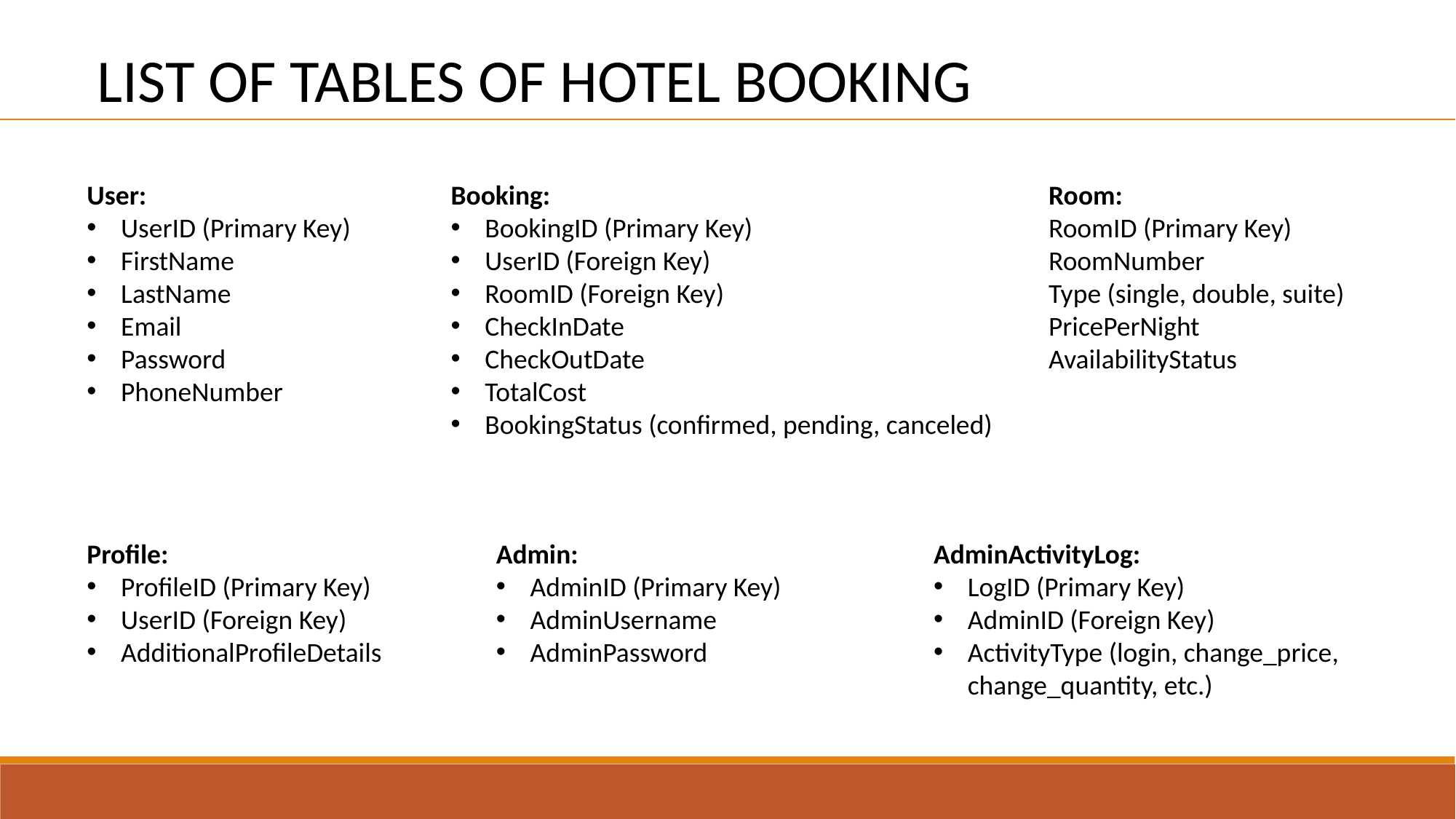

LIST OF TABLES OF HOTEL BOOKING
User:
UserID (Primary Key)
FirstName
LastName
Email
Password
PhoneNumber
Booking:
BookingID (Primary Key)
UserID (Foreign Key)
RoomID (Foreign Key)
CheckInDate
CheckOutDate
TotalCost
BookingStatus (confirmed, pending, canceled)
Room:
RoomID (Primary Key)
RoomNumber
Type (single, double, suite)
PricePerNight
AvailabilityStatus
Profile:
ProfileID (Primary Key)
UserID (Foreign Key)
AdditionalProfileDetails
Admin:
AdminID (Primary Key)
AdminUsername
AdminPassword
AdminActivityLog:
LogID (Primary Key)
AdminID (Foreign Key)
ActivityType (login, change_price, change_quantity, etc.)